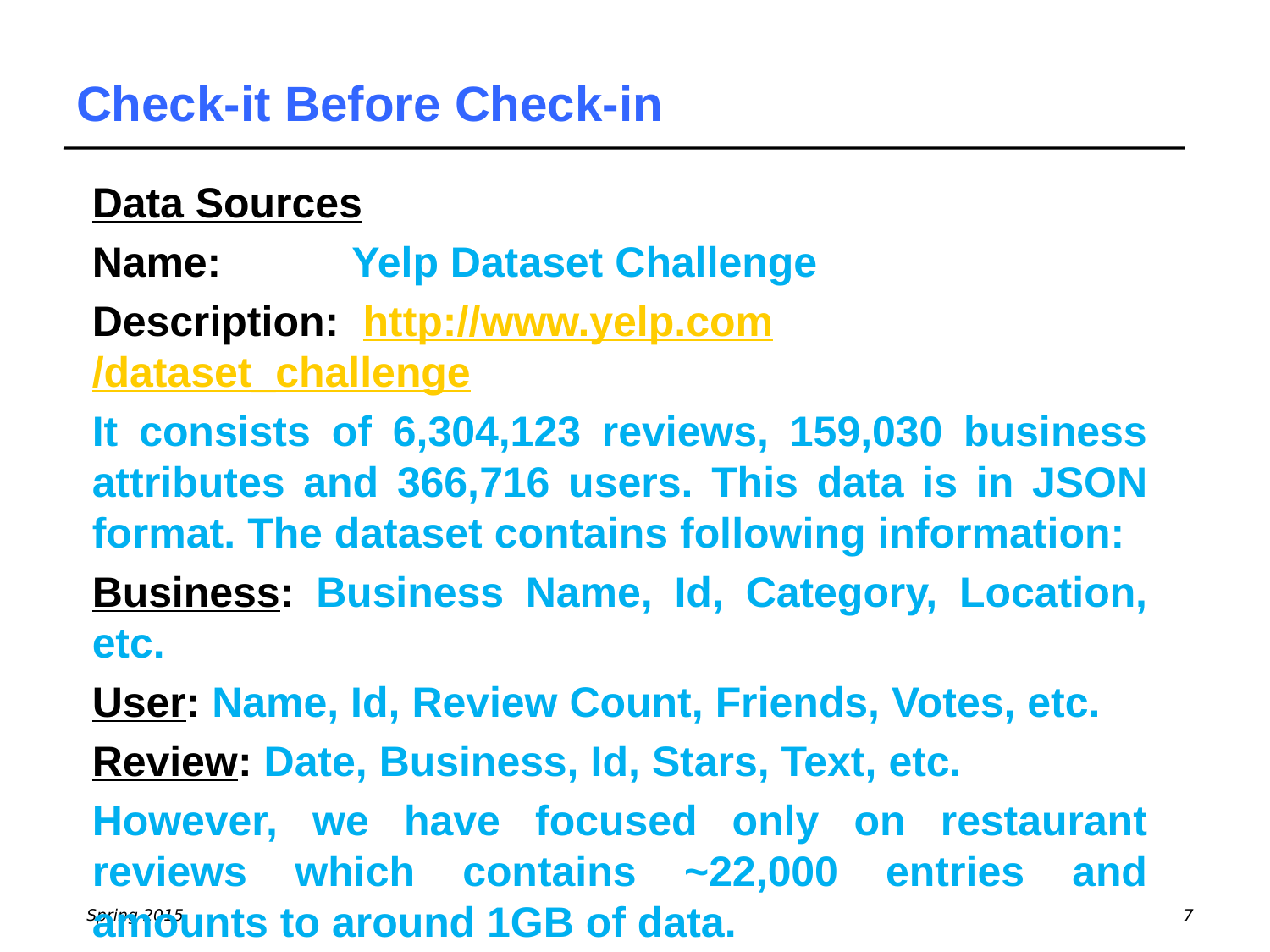

# Check-it Before Check-in

Data Sources
Name:           Yelp Dataset Challenge
Description:  http://www.yelp.com/dataset_challenge
It consists of 6,304,123 reviews, 159,030 business attributes and 366,716 users. This data is in JSON format. The dataset contains following information:
Business: Business Name, Id, Category, Location, etc.
User: Name, Id, Review Count, Friends, Votes, etc.
Review: Date, Business, Id, Stars, Text, etc.
However, we have focused only on restaurant reviews which contains ~22,000 entries and amounts to around 1GB of data.

7